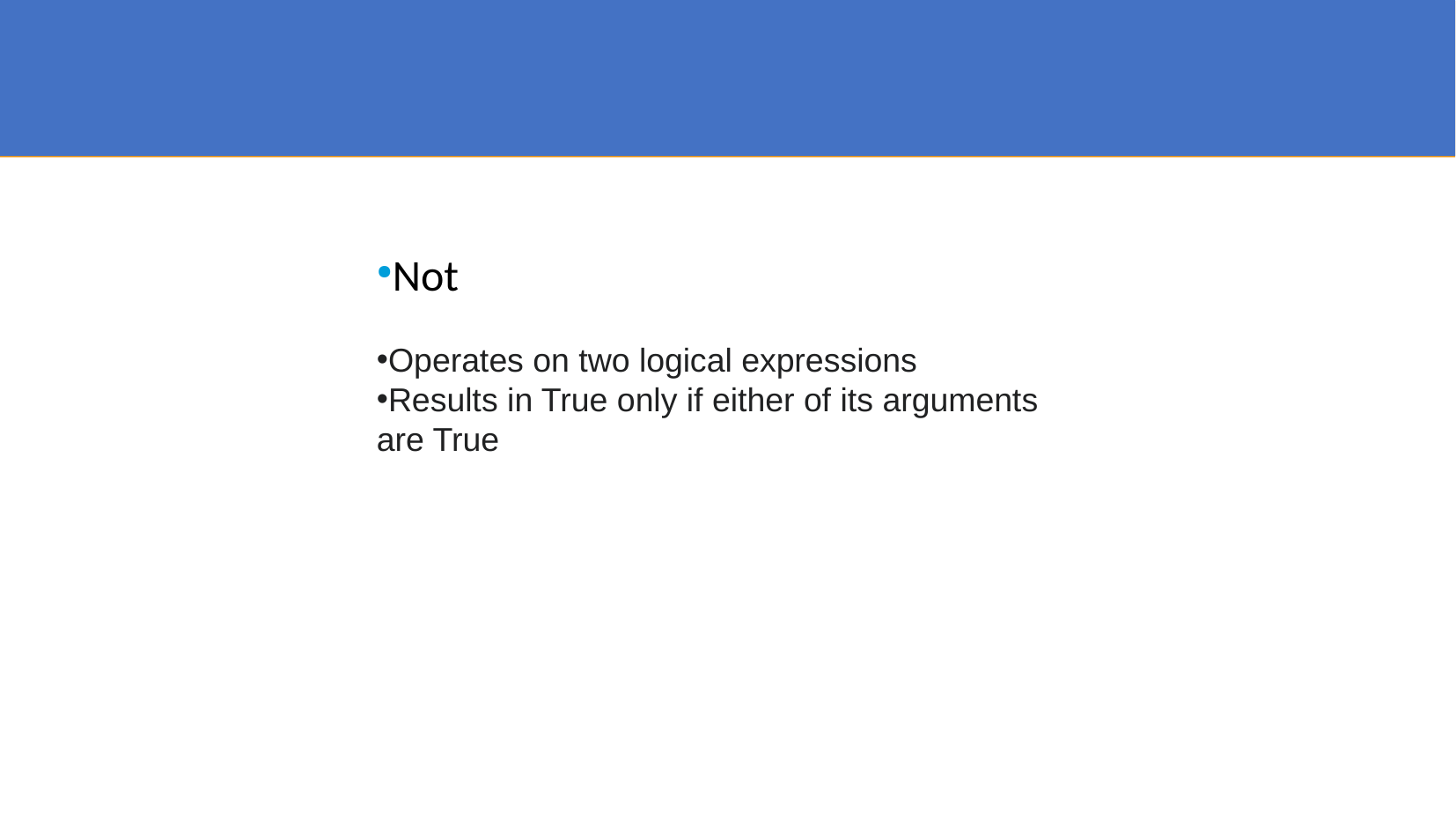

Not

Operates on two logical expressions
Results in True only if either of its arguments are True